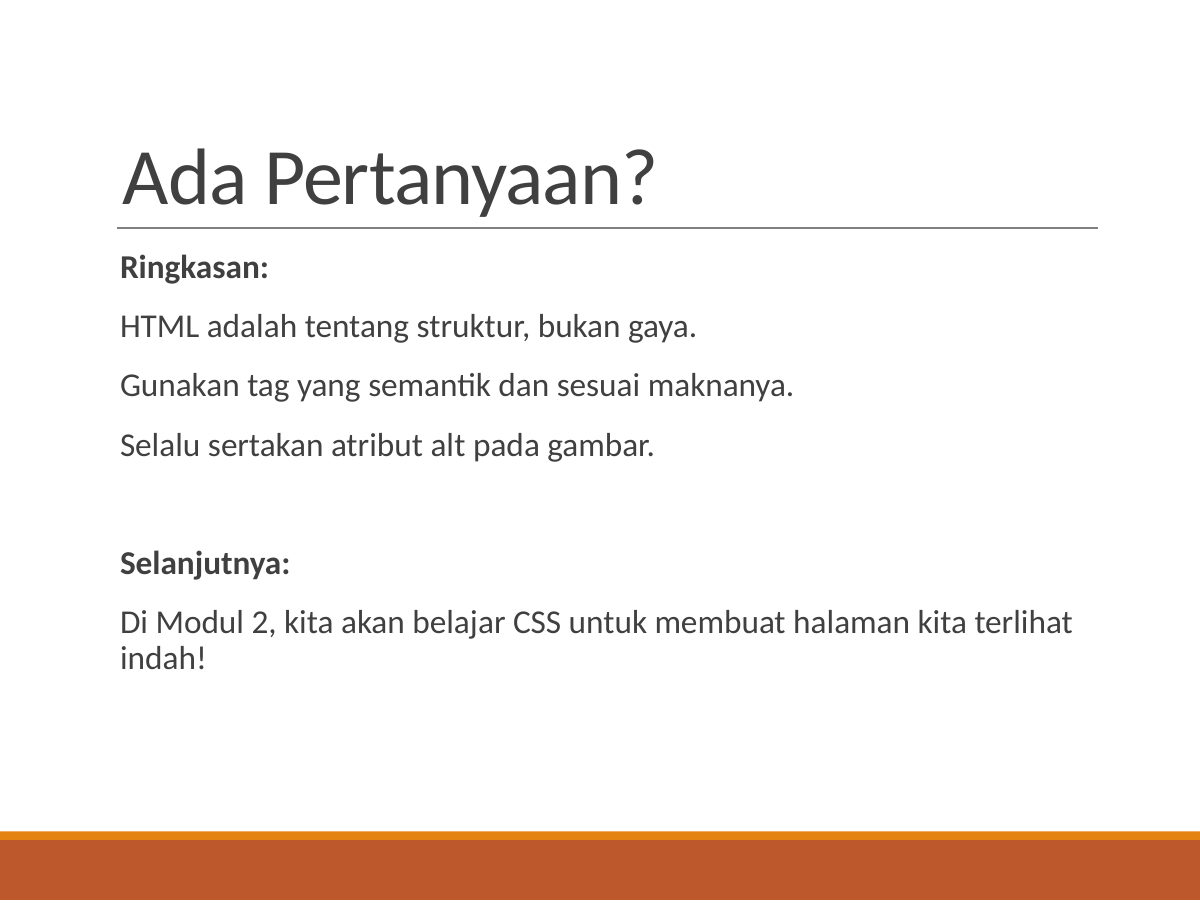

# Ada Pertanyaan?
Ringkasan:
HTML adalah tentang struktur, bukan gaya.
Gunakan tag yang semantik dan sesuai maknanya.
Selalu sertakan atribut alt pada gambar.

Selanjutnya:
Di Modul 2, kita akan belajar CSS untuk membuat halaman kita terlihat indah!